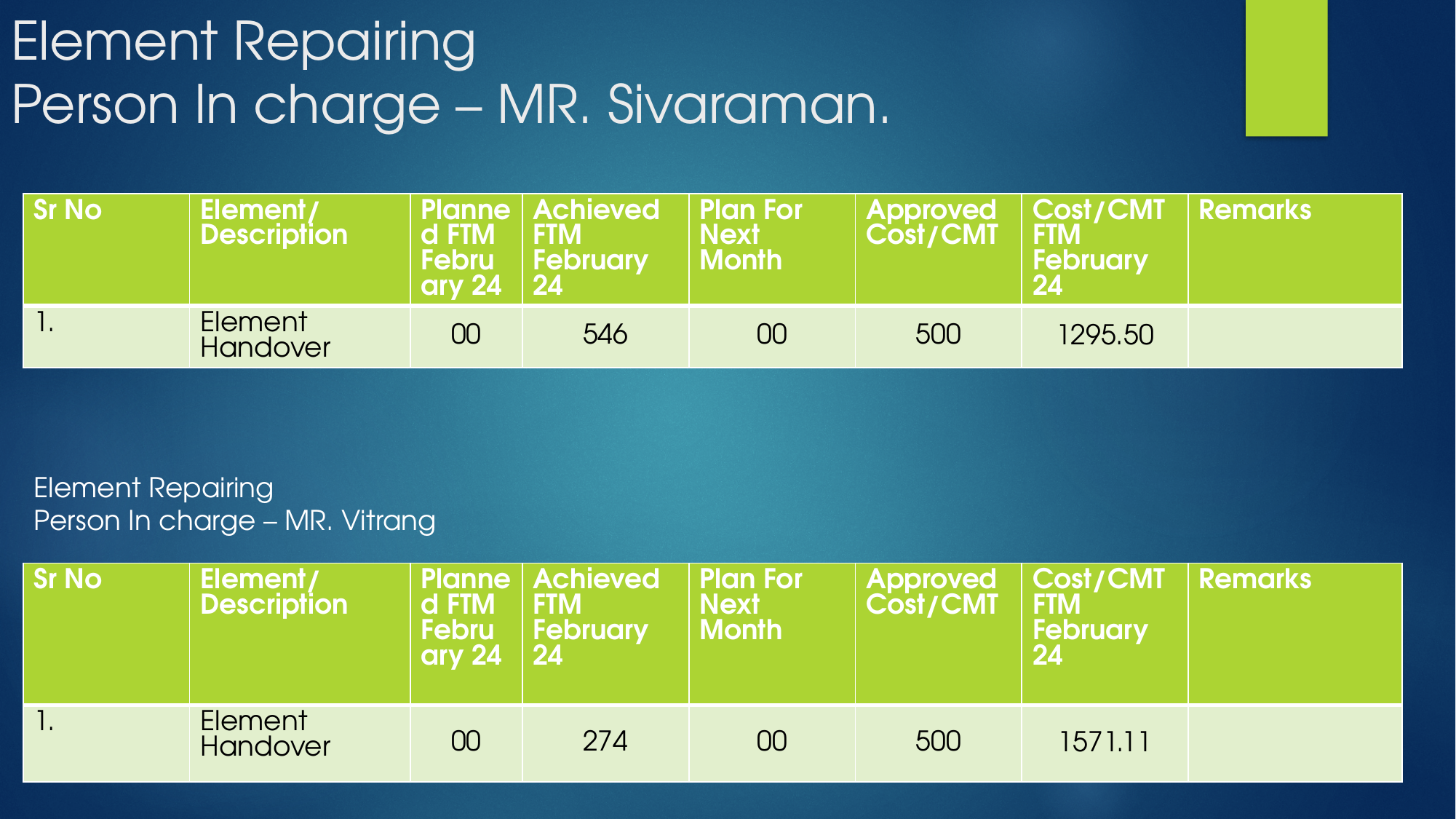

# Element Repairing Person In charge – MR. Sivaraman.
| Sr No | Element/Description | Planned FTM February 24 | Achieved FTM February 24 | Plan For Next Month | Approved Cost/CMT | Cost/CMT FTM February 24 | Remarks |
| --- | --- | --- | --- | --- | --- | --- | --- |
| 1. | Element Handover | 00 | 546 | 00 | 500 | 1295.50 |  |
Element Repairing
Person In charge – MR. Vitrang
| Sr No | Element/Description | Planned FTM February 24 | Achieved FTM February 24 | Plan For Next Month | Approved Cost/CMT | Cost/CMT FTM February 24 | Remarks |
| --- | --- | --- | --- | --- | --- | --- | --- |
| 1. | Element Handover | 00 | 274 | 00 | 500 | 1571.11 |  |